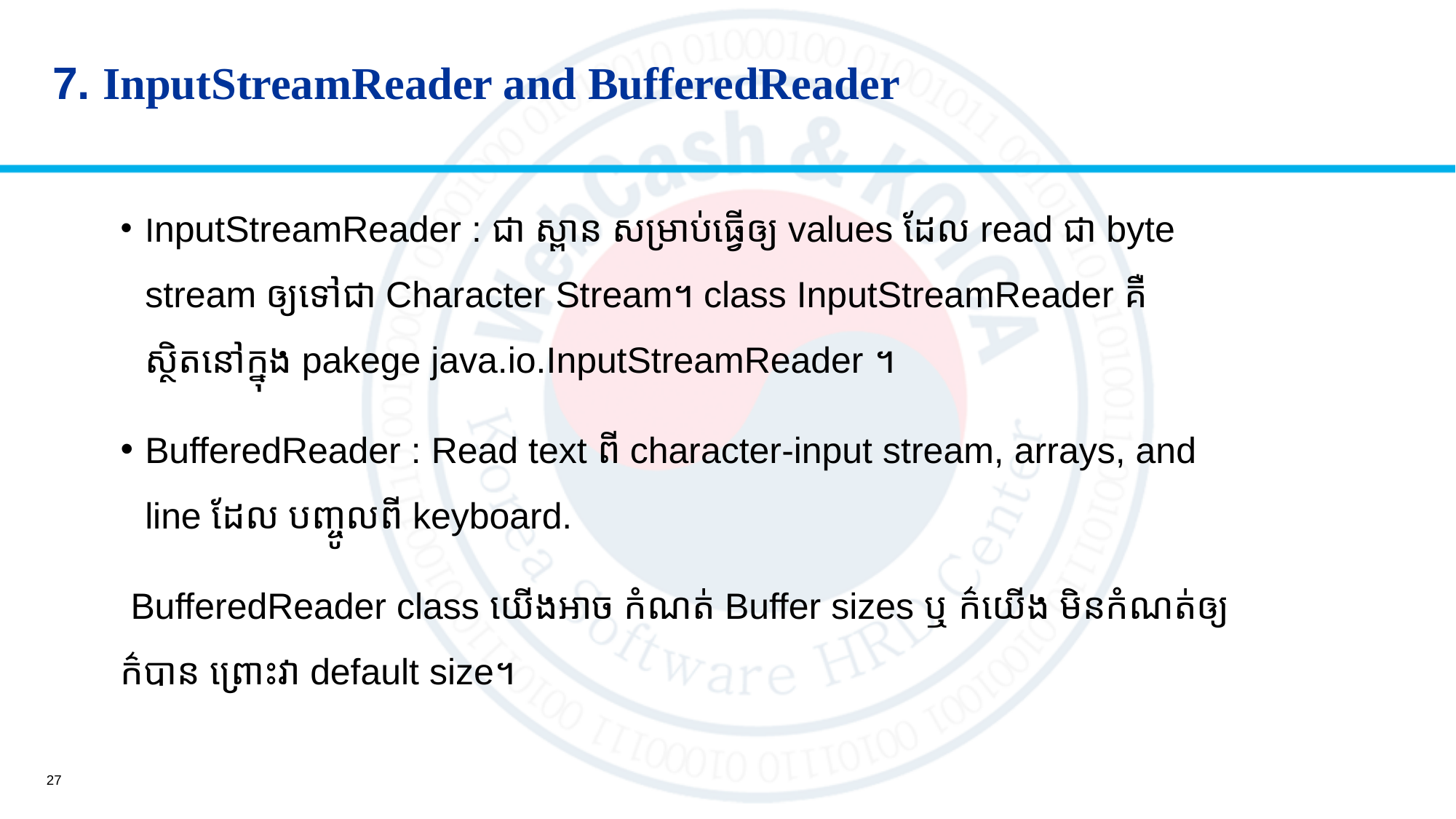

# 7. InputStreamReader and BufferedReader
InputStreamReader : ជា ស្ពាន សម្រាប់ធ្វើឲ្យ values ដែល read ជា byte stream​ ឲ្យទៅជា Character Stream។ class InputStreamReader គឺ ស្ថិតនៅក្នុង pakege java.io.InputStreamReader​ ។
BufferedReader​​ : Read text ពី character-input stream, arrays, and line ដែល បញ្ចូលពី keyboard.
 BufferedReader​​ class យើងអាច កំណត់ Buffer sizes ឬ ក៌យើង មិនកំណត់ឲ្យក៌បាន ព្រោះវា​ default size។

27